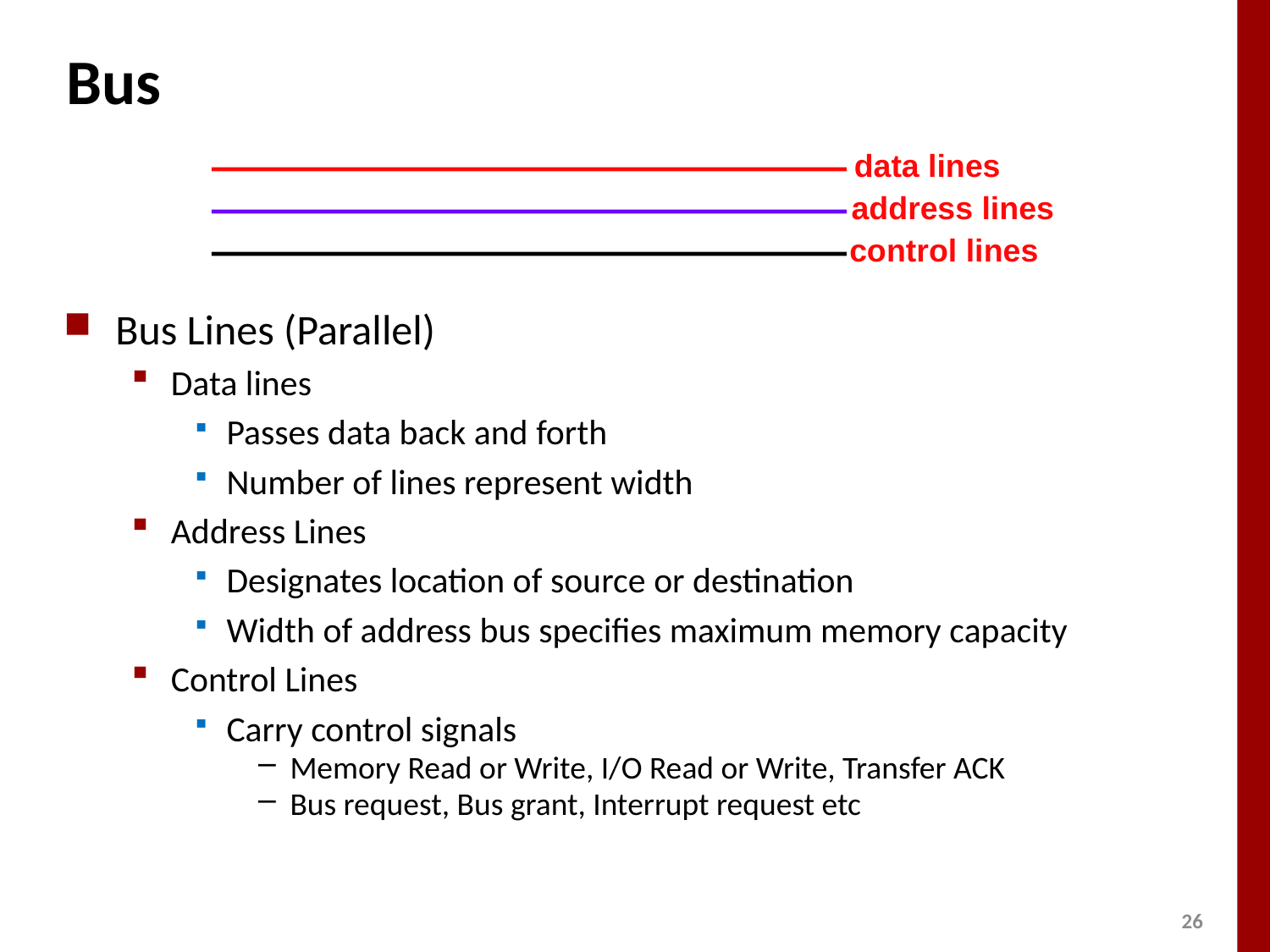

# Bus
data lines

address lines

control lines

Bus Lines (Parallel)
Data lines
Passes data back and forth
Number of lines represent width
Address Lines
Designates location of source or destination
Width of address bus specifies maximum memory capacity
Control Lines
Carry control signals
Memory Read or Write, I/O Read or Write, Transfer ACK
Bus request, Bus grant, Interrupt request etc